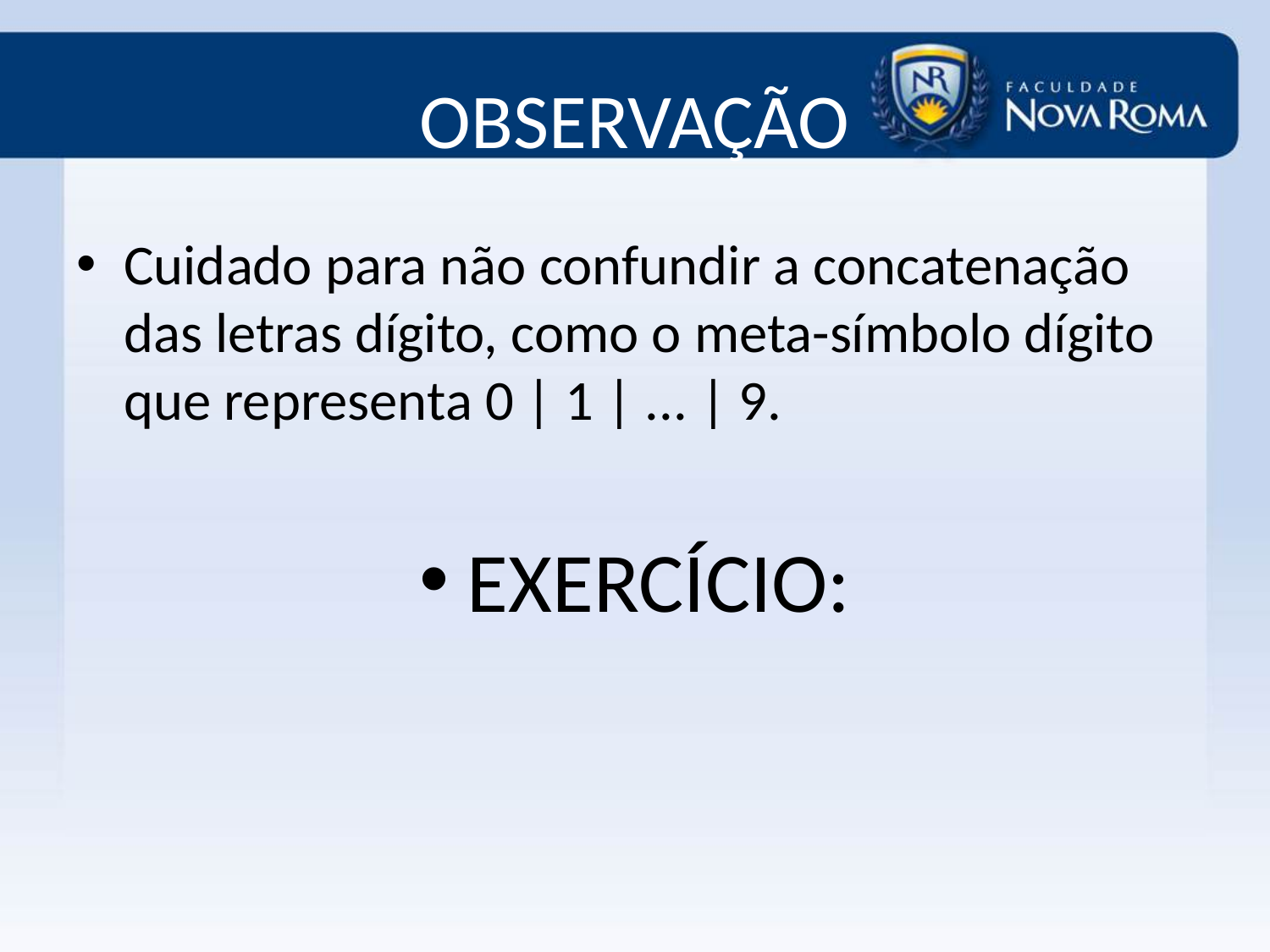

# OBSERVAÇÃO
Cuidado para não confundir a concatenação das letras dígito, como o meta-símbolo dígito que representa 0 | 1 | ... | 9.

EXERCÍCIO: